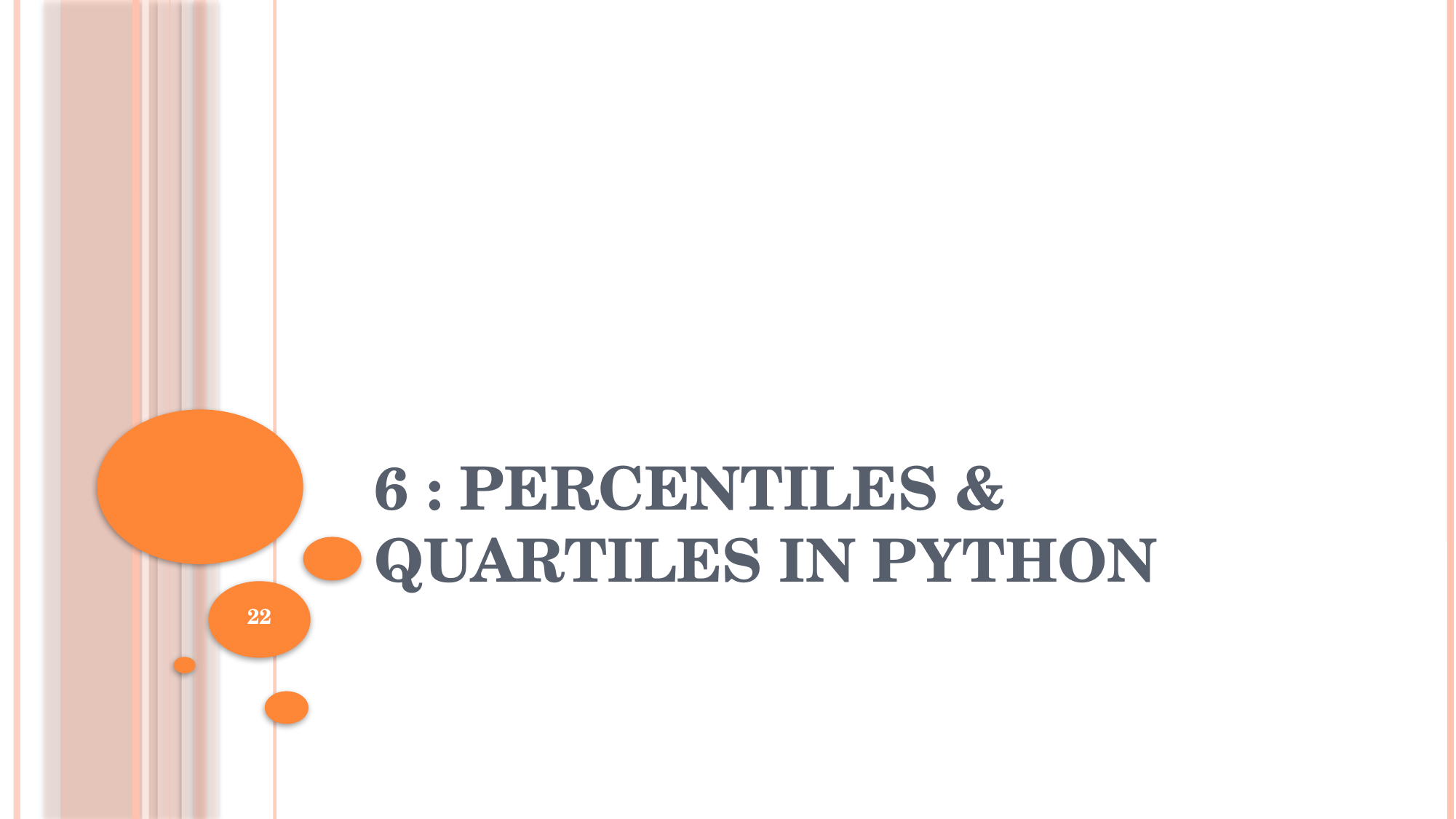

# 6 : Percentiles & Quartiles in Python
22